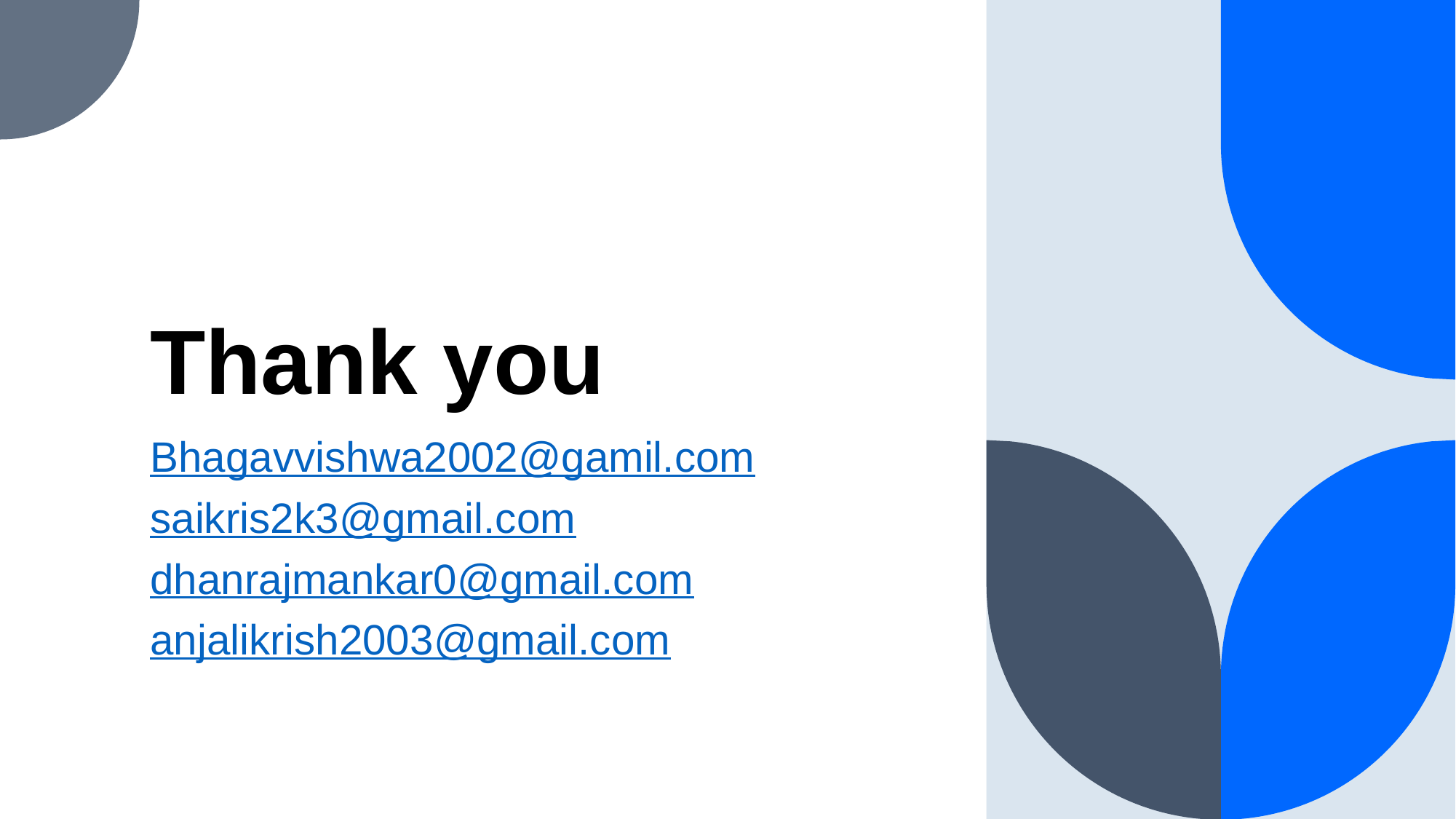

# Thank you
Bhagavvishwa2002@gamil.com
saikris2k3@gmail.com
dhanrajmankar0@gmail.com
anjalikrish2003@gmail.com